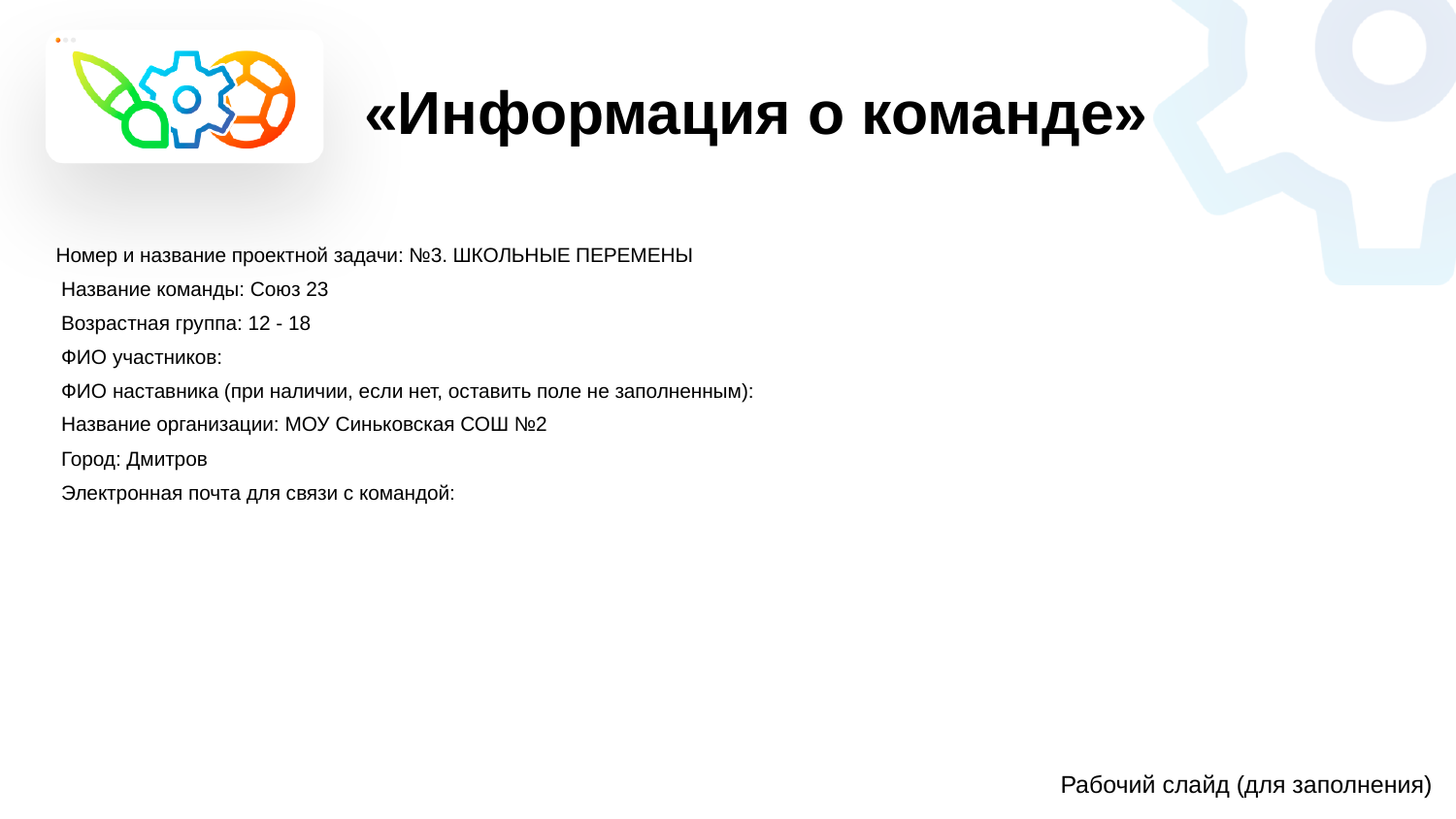

«Информация о команде»
Номер и название проектной задачи: №3. ШКОЛЬНЫЕ ПЕРЕМЕНЫ
 Название команды: Союз 23
 Возрастная группа: 12 - 18
 ФИО участников:
 ФИО наставника (при наличии, если нет, оставить поле не заполненным):
 Название организации: МОУ Синьковская СОШ №2
 Город: Дмитров
 Электронная почта для связи с командой:

Рабочий слайд (для заполнения)